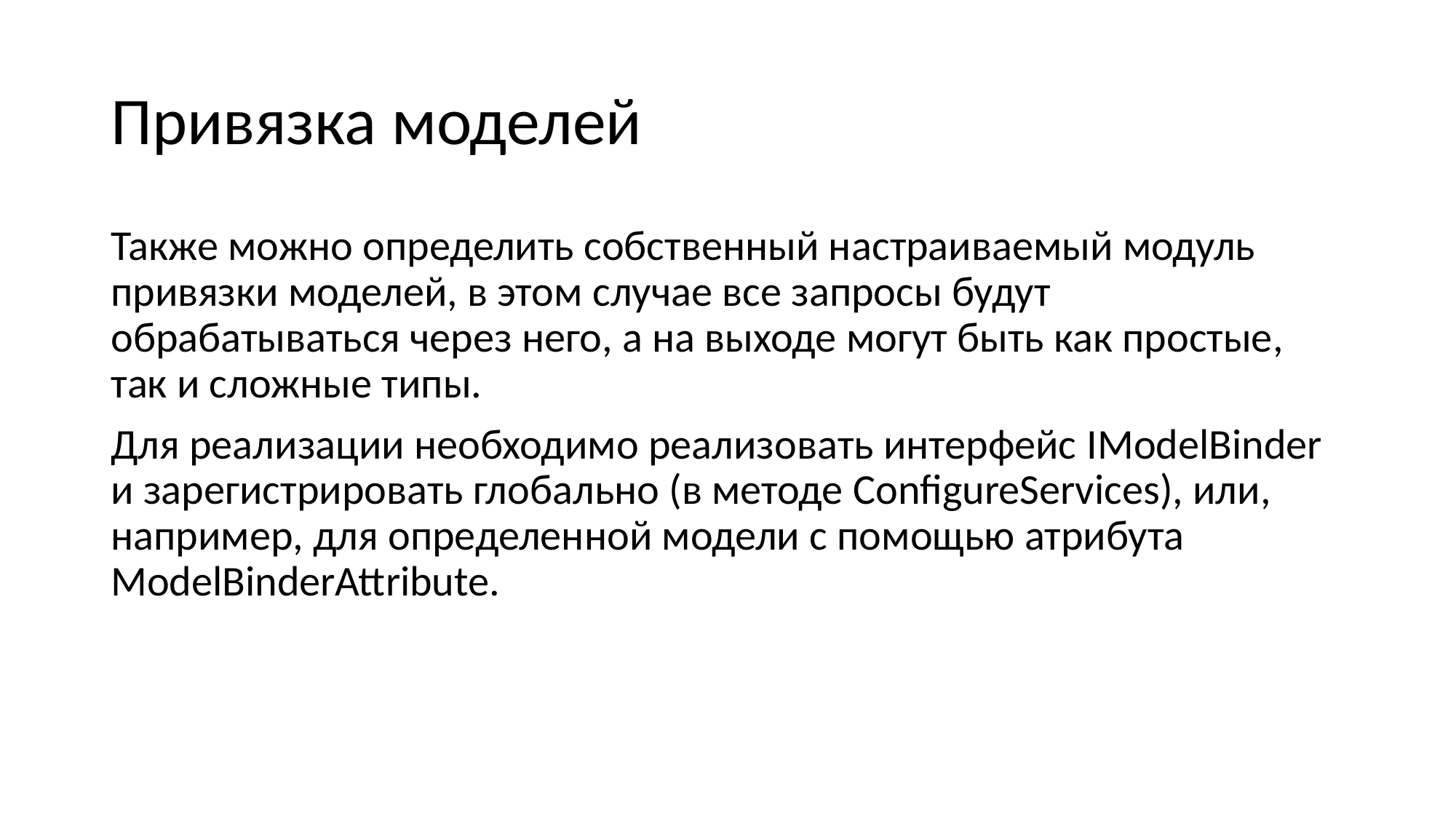

# Привязка моделей
Также можно определить собственный настраиваемый модуль привязки моделей, в этом случае все запросы будут обрабатываться через него, а на выходе могут быть как простые, так и сложные типы.
Для реализации необходимо реализовать интерфейс IModelBinder и зарегистрировать глобально (в методе ConfigureServices), или, например, для определенной модели с помощью атрибута ModelBinderAttribute.